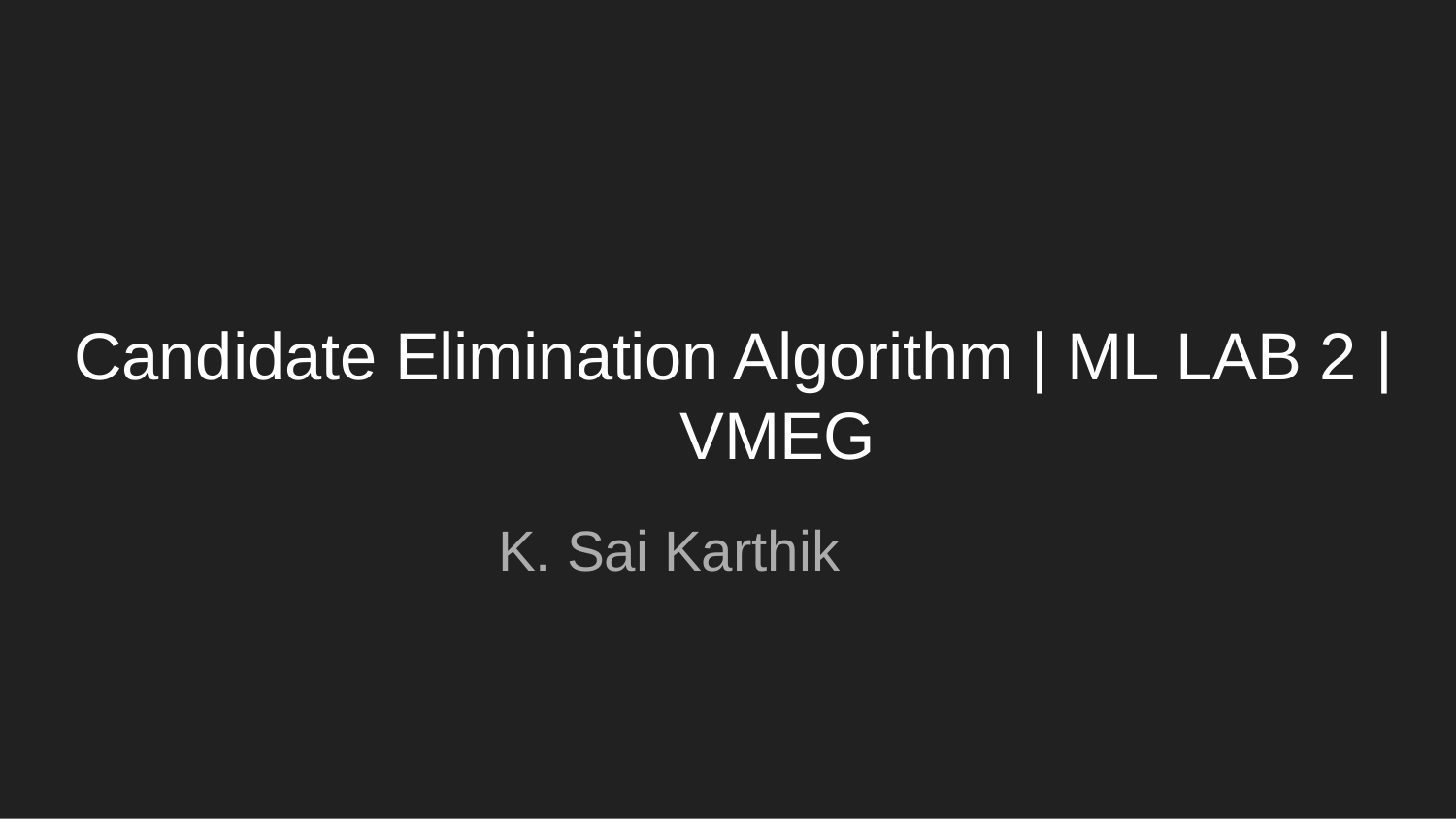

# Candidate Elimination Algorithm | ML LAB 2 |  VMEG
K. Sai Karthik